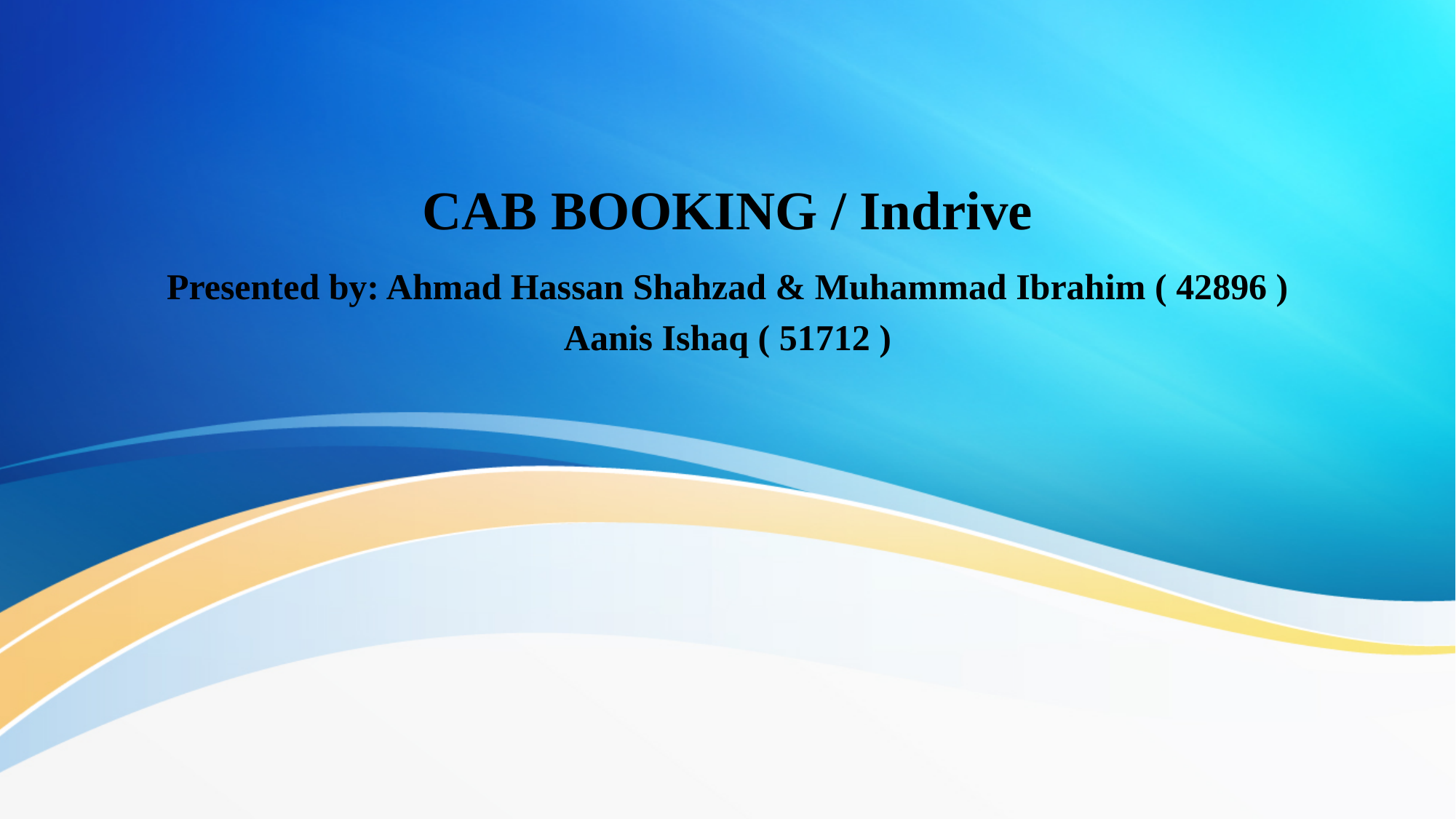

# CAB BOOKING / Indrive
Presented by: Ahmad Hassan Shahzad & Muhammad Ibrahim ( 42896 )
Aanis Ishaq ( 51712 )